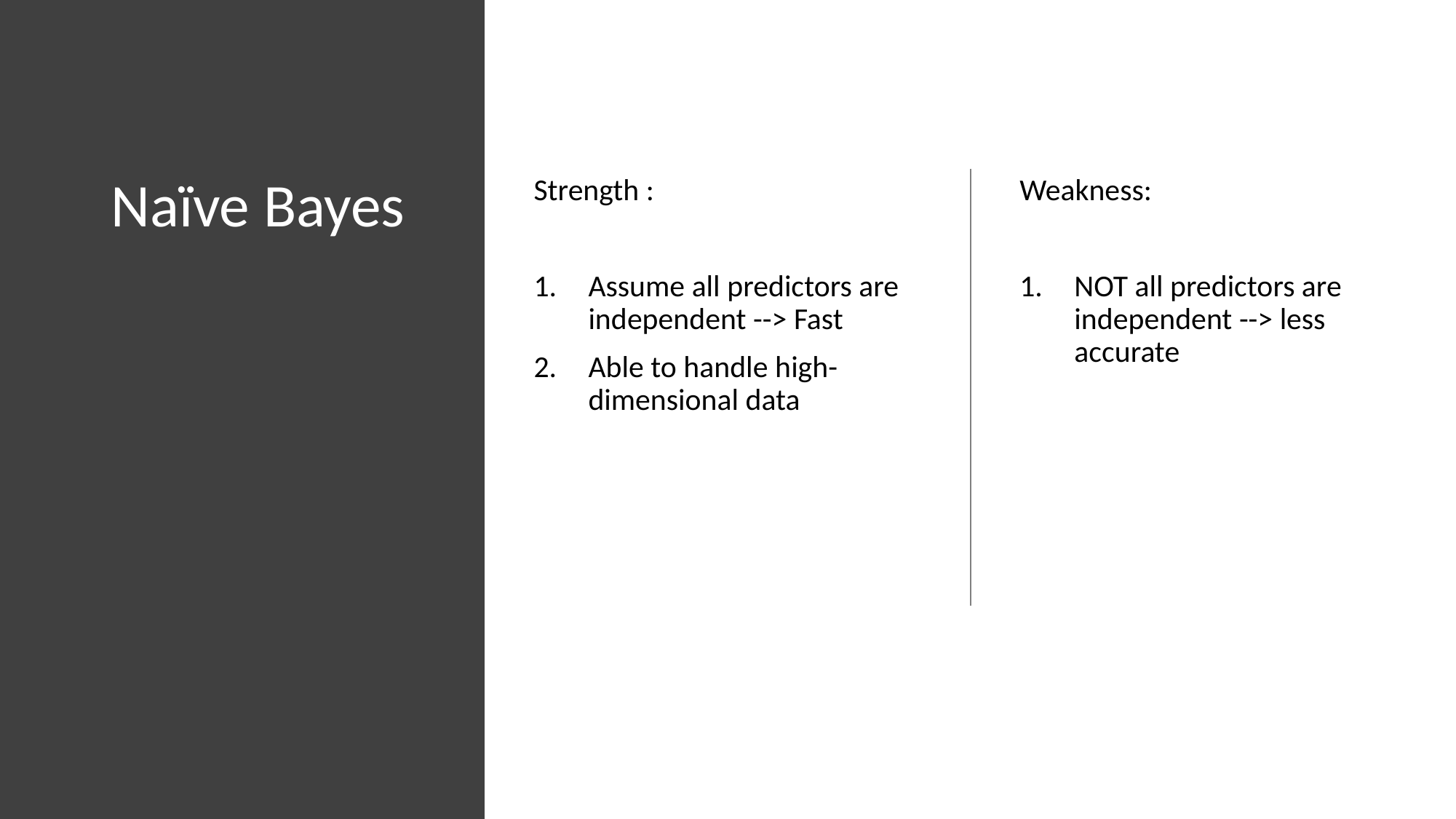

# Naïve Bayes
Strength :

Assume all predictors are independent --> Fast
Able to handle high-dimensional data

Weakness:

NOT all predictors are independent --> less accurate